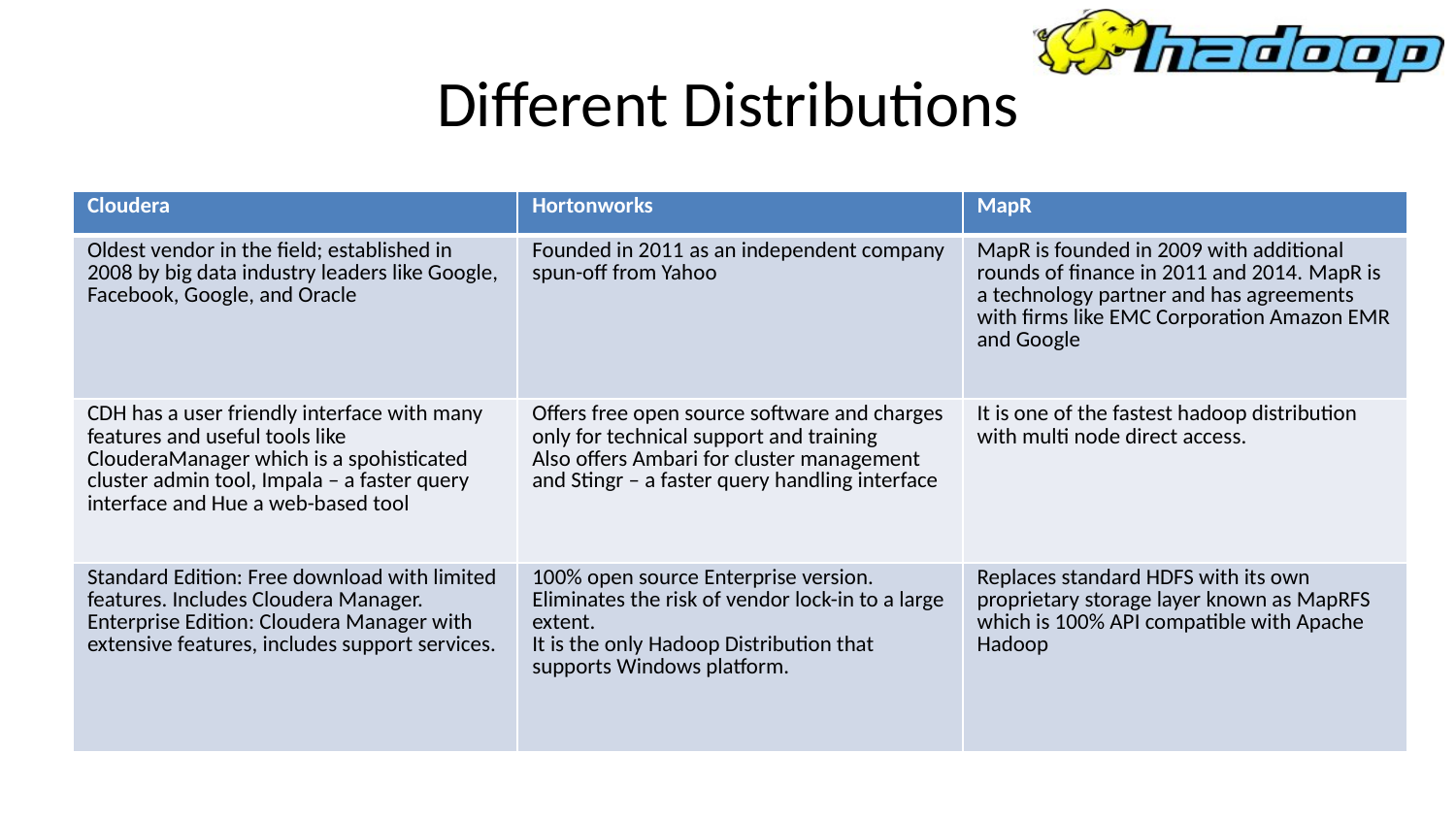

# Different Distributions
| Cloudera | Hortonworks | MapR |
| --- | --- | --- |
| Oldest vendor in the field; established in 2008 by big data industry leaders like Google, Facebook, Google, and Oracle | Founded in 2011 as an independent company spun-off from Yahoo | MapR is founded in 2009 with additional rounds of finance in 2011 and 2014. MapR is a technology partner and has agreements with firms like EMC Corporation Amazon EMR and Google |
| CDH has a user friendly interface with many features and useful tools like ClouderaManager which is a spohisticated cluster admin tool, Impala – a faster query interface and Hue a web-based tool | Offers free open source software and charges only for technical support and training Also offers Ambari for cluster management and Stingr – a faster query handling interface | It is one of the fastest hadoop distribution with multi node direct access. |
| Standard Edition: Free download with limited features. Includes Cloudera Manager. Enterprise Edition: Cloudera Manager with extensive features, includes support services. | 100% open source Enterprise version. Eliminates the risk of vendor lock-in to a large extent. It is the only Hadoop Distribution that supports Windows platform. | Replaces standard HDFS with its own proprietary storage layer known as MapRFS which is 100% API compatible with Apache Hadoop |